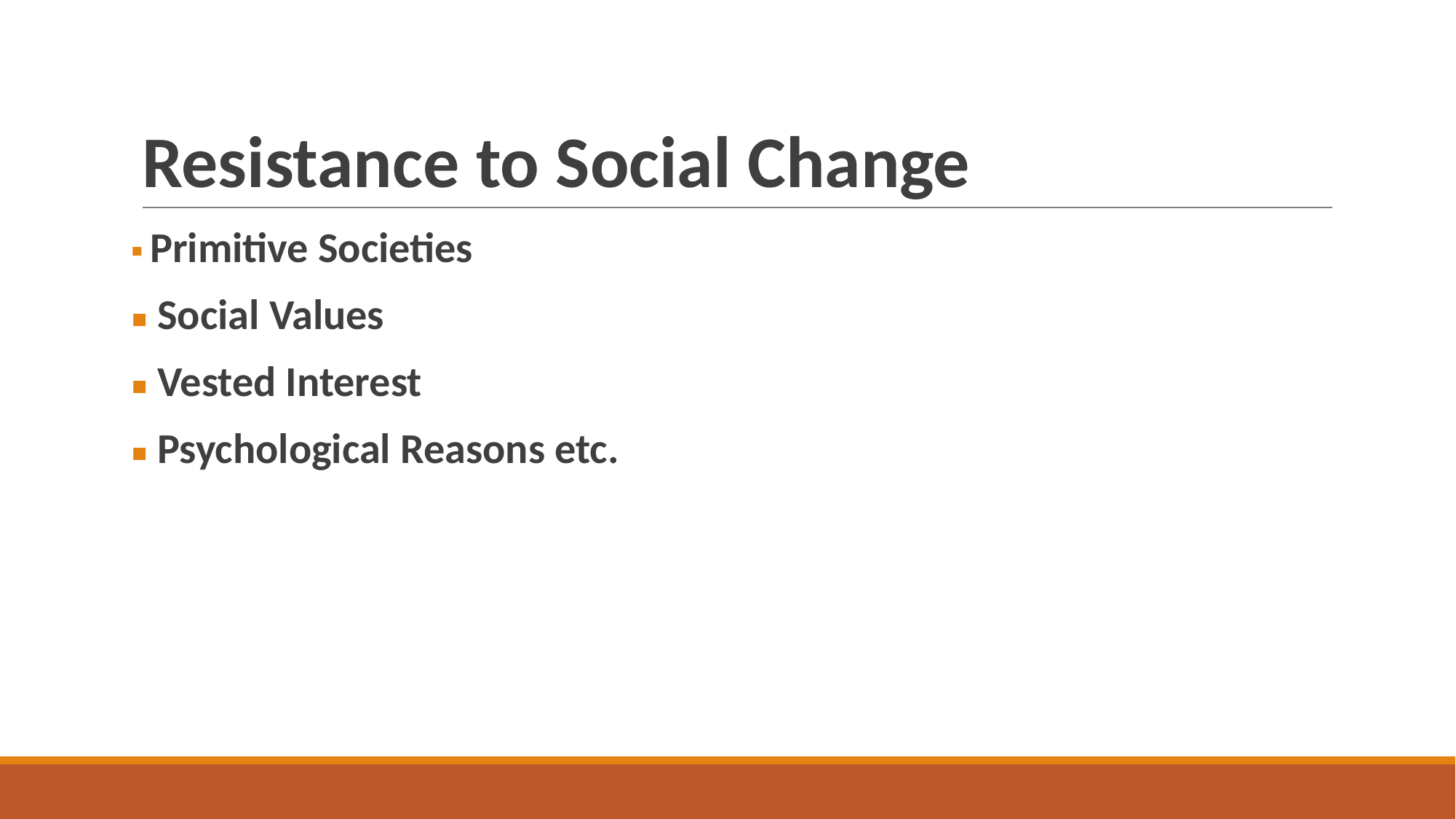

# Resistance to Social Change
 Primitive Societies
 Social Values
 Vested Interest
 Psychological Reasons etc.